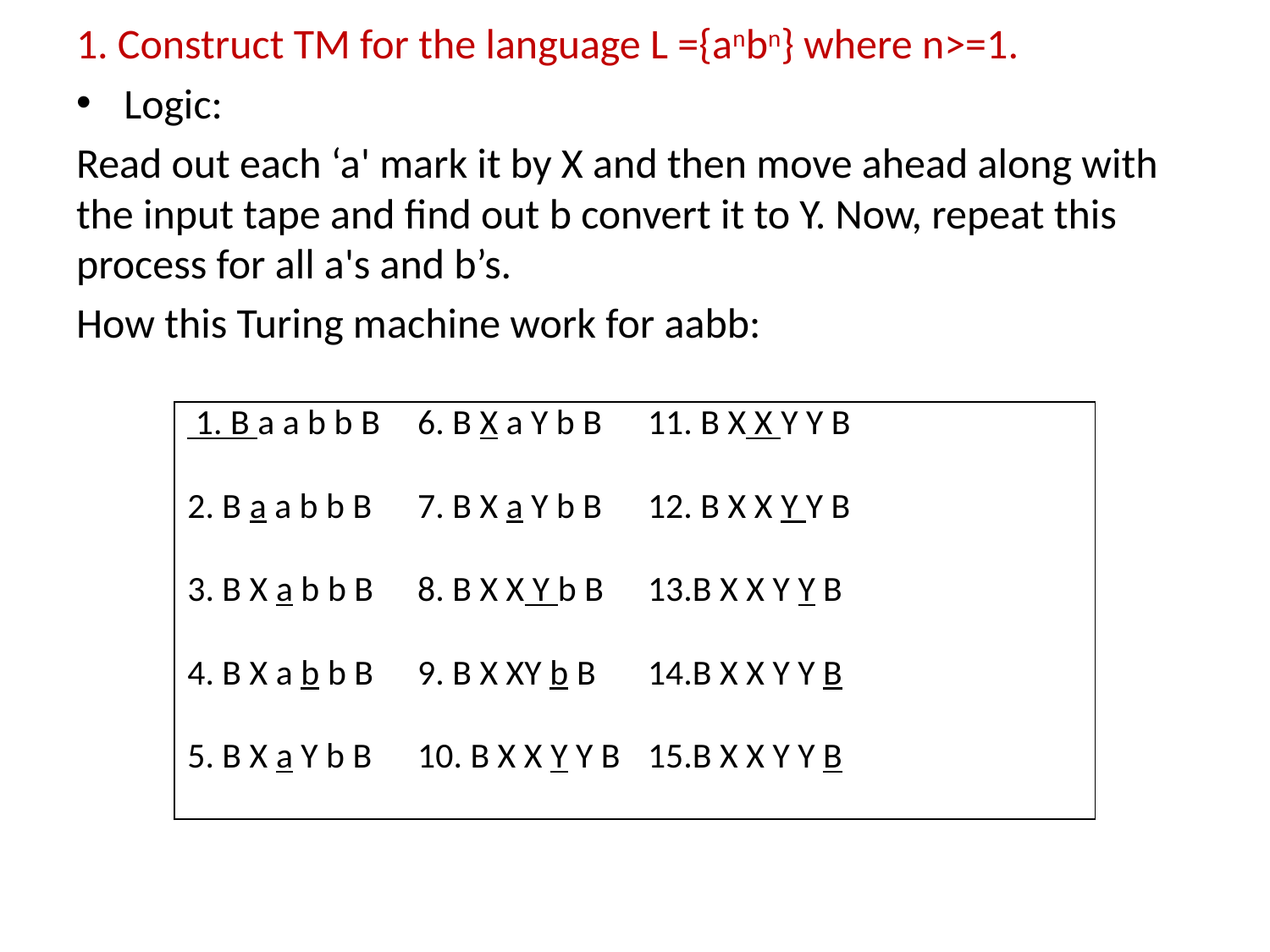

1. Construct TM for the language L ={anbn} where n>=1.
Logic:
Read out each ‘a' mark it by X and then move ahead along with the input tape and find out b convert it to Y. Now, repeat this process for all a's and b’s.
How this Turing machine work for aabb:

| 1. B a a b b B | 6. B X a Y b B | 11. B X X Y Y B |  |
| --- | --- | --- | --- |
| 2. B a a b b B | 7. B X a Y b B | 12. B X X Y Y B |  |
| 3. B X a b b B | 8. B X X Y b B | 13.B X X Y Y B |  |
| 4. B X a b b B | 9. B X XY b B | 14.B X X Y Y B |  |
| 5. B X a Y b B | 10. B X X Y Y B | 15.B X X Y Y B |  |